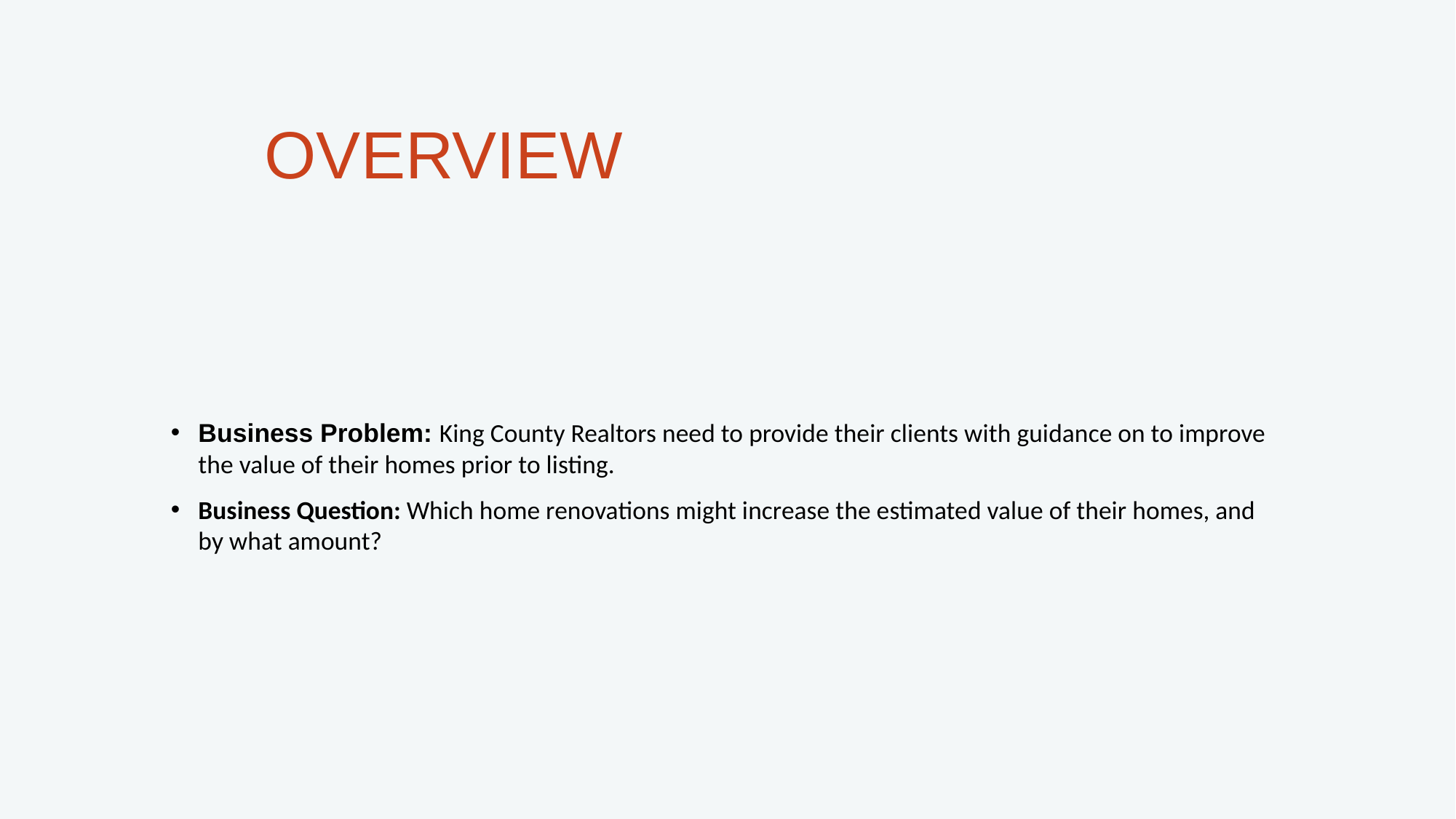

# OVERVIEW
Business Problem: King County Realtors need to provide their clients with guidance on to improve the value of their homes prior to listing.
Business Question: Which home renovations might increase the estimated value of their homes, and by what amount?